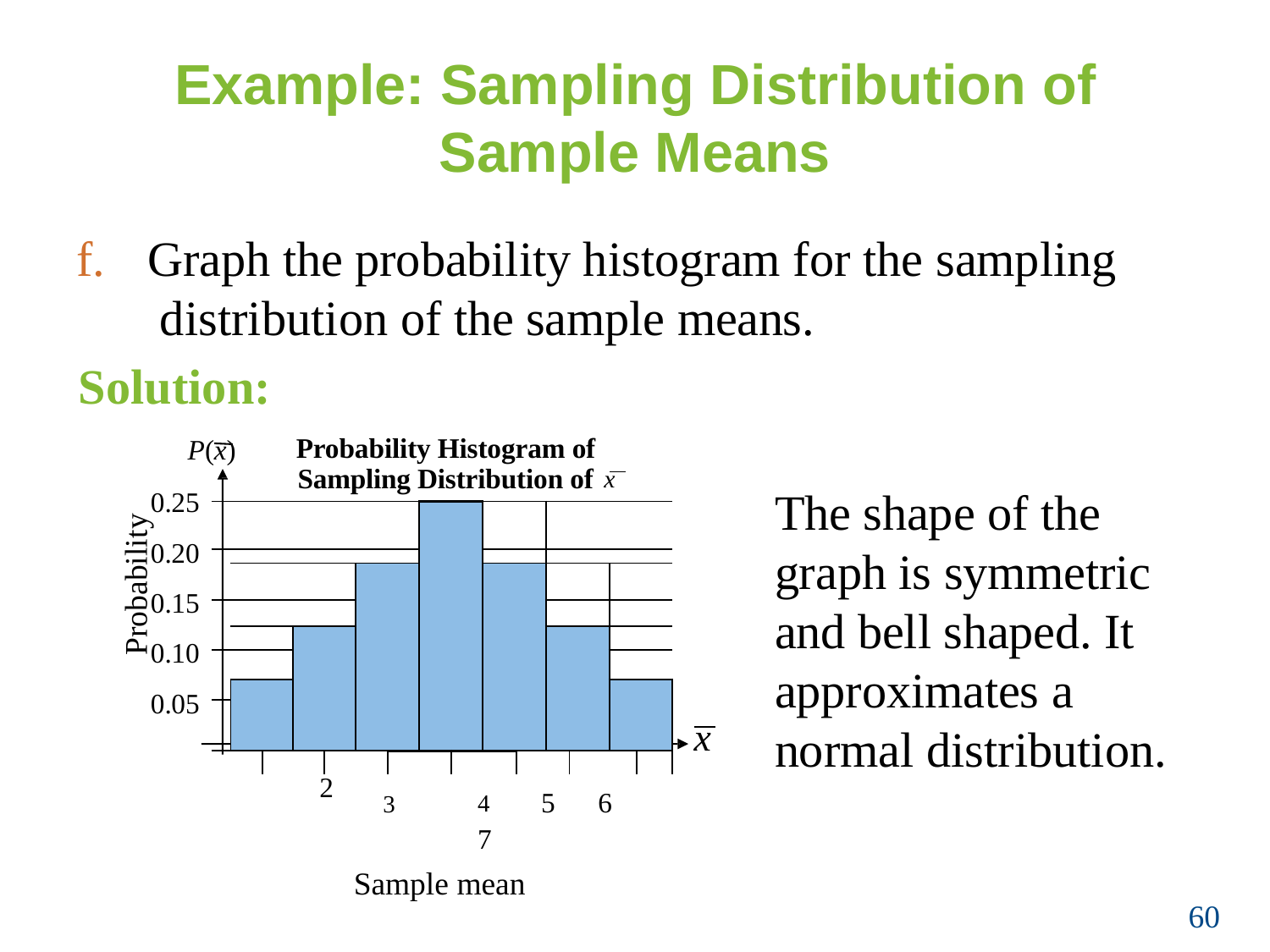

# Example: Sampling Distribution of  Sample Means
f.	Graph the probability histogram for the sampling  distribution of the sample means.
Solution:
Probability Histogram of  Sampling Distribution of x
P(x)

0.25
0.20
0.15
0.10
0.05

The shape of the  graph is symmetric  and bell shaped. It  approximates a  normal distribution.
|  |  |  |  |  |  |  |  |  |  |  |  |  |  |  |
| --- | --- | --- | --- | --- | --- | --- | --- | --- | --- | --- | --- | --- | --- | --- |
|  |  |  |  |  |  |  |  |  |  |  |  |  |  |  |
|  |  |  |  |  |  |  |  |  |  |  |  |  |  |  |
|  |  |  |  |  |  |  |  |  |  |  |  |  |  |  |
|  |  |  |  |  |  |  |  |  |  |  |  |  |  |  |
|  |  |  |  |  |  |  |  |  |  |  |  |  |  |  |
|  |  |  |  |  |  |  |  |  |  |  |  |  |  |  |
|  |  |  |  |  |  |  |  |  |  |  |  |  |  |  |
|  |  |  |  |  |  |  |  |  |  |  |  |  |  |  |
Probability
x

3	4	5	6	7
Sample mean
2
60